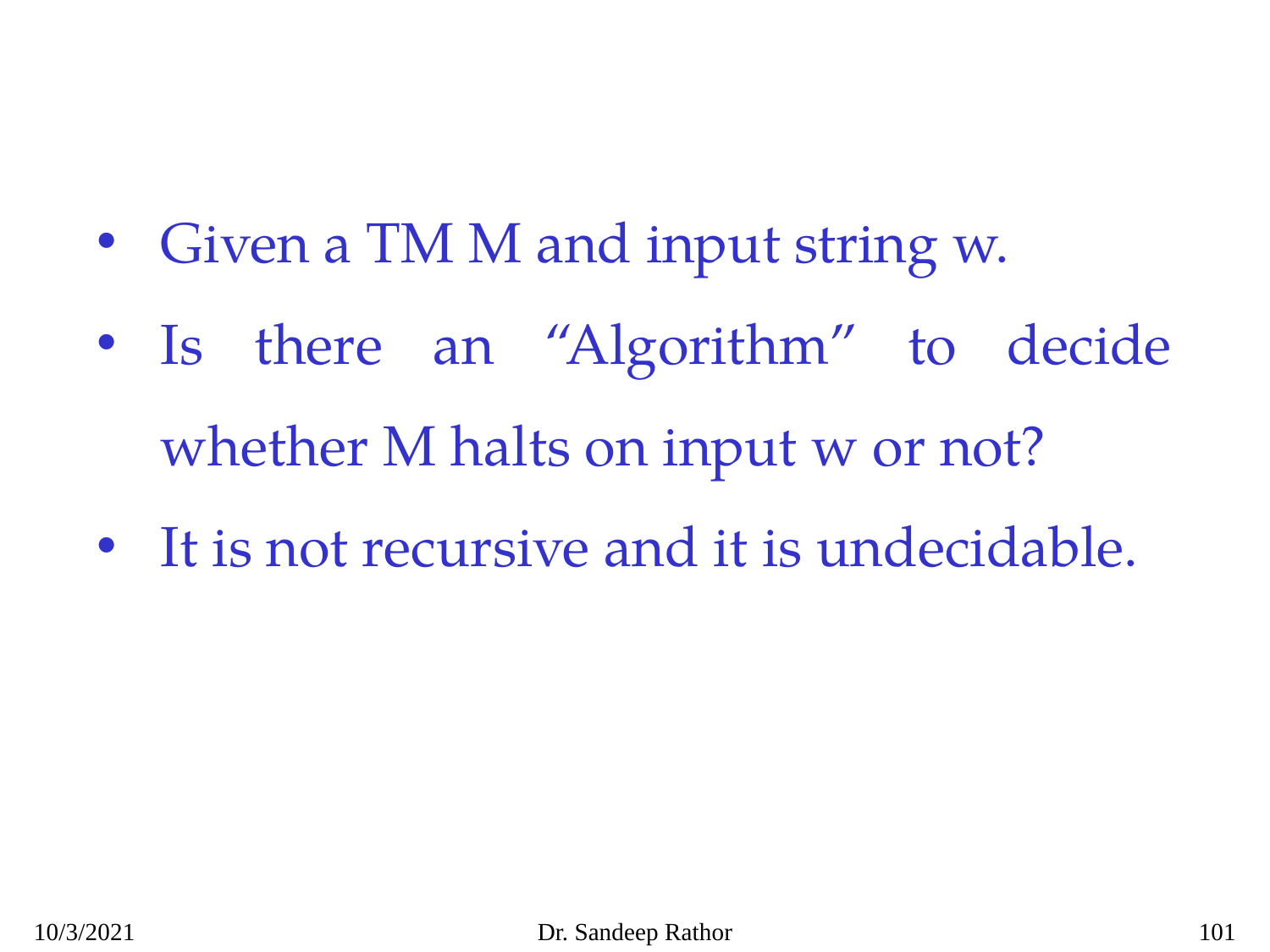

Given a TM M and input string w.
Is there an “Algorithm” to decide whether M halts on input w or not?
It is not recursive and it is undecidable.
10/3/2021
Dr. Sandeep Rathor
101